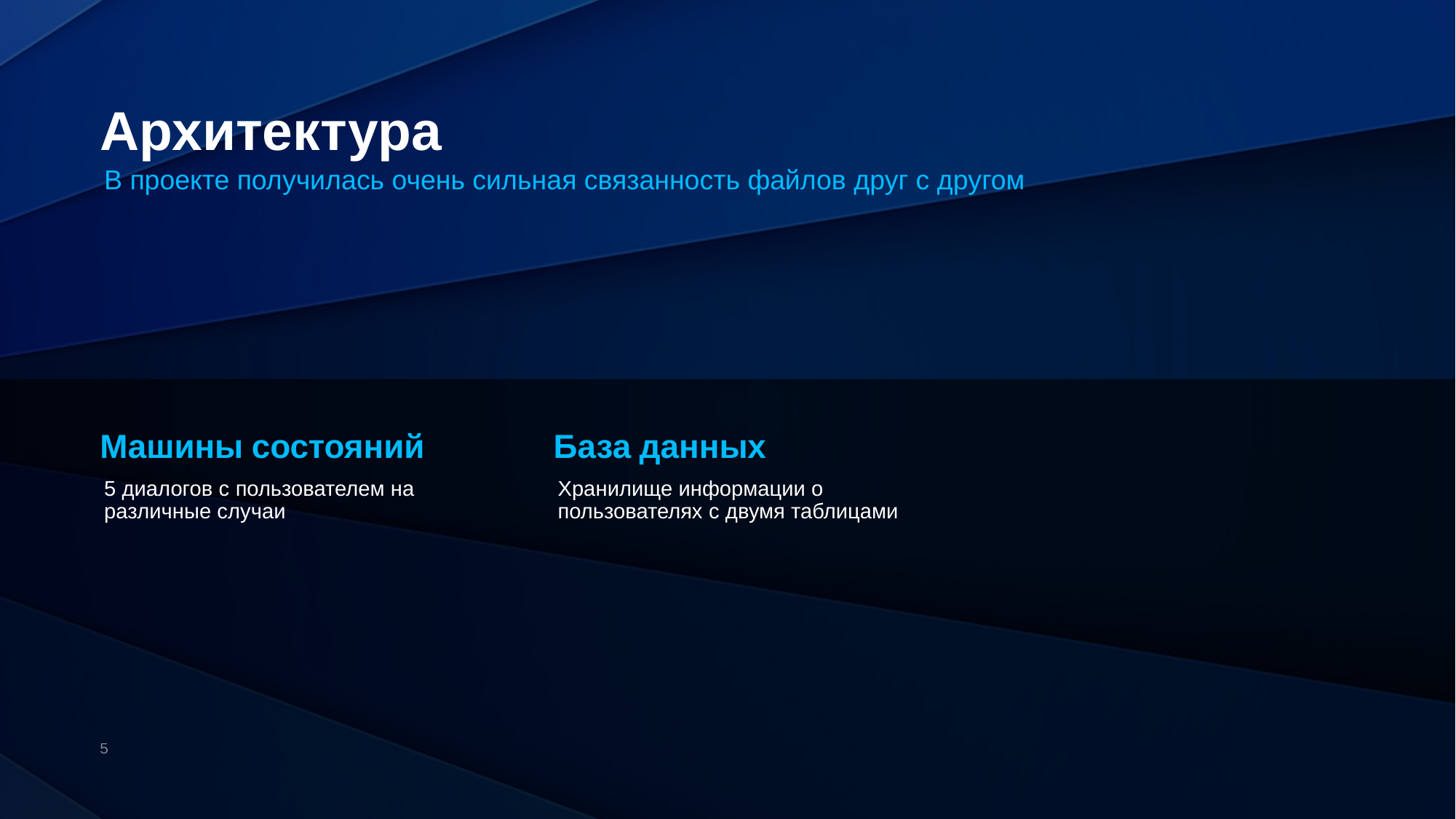

# Архитектура
В проекте получилась очень сильная связанность файлов друг с другом
Машины состояний
База данных

5 диалогов с пользователем на различные случаи
Хранилище информации о пользователях с двумя таблицами

5